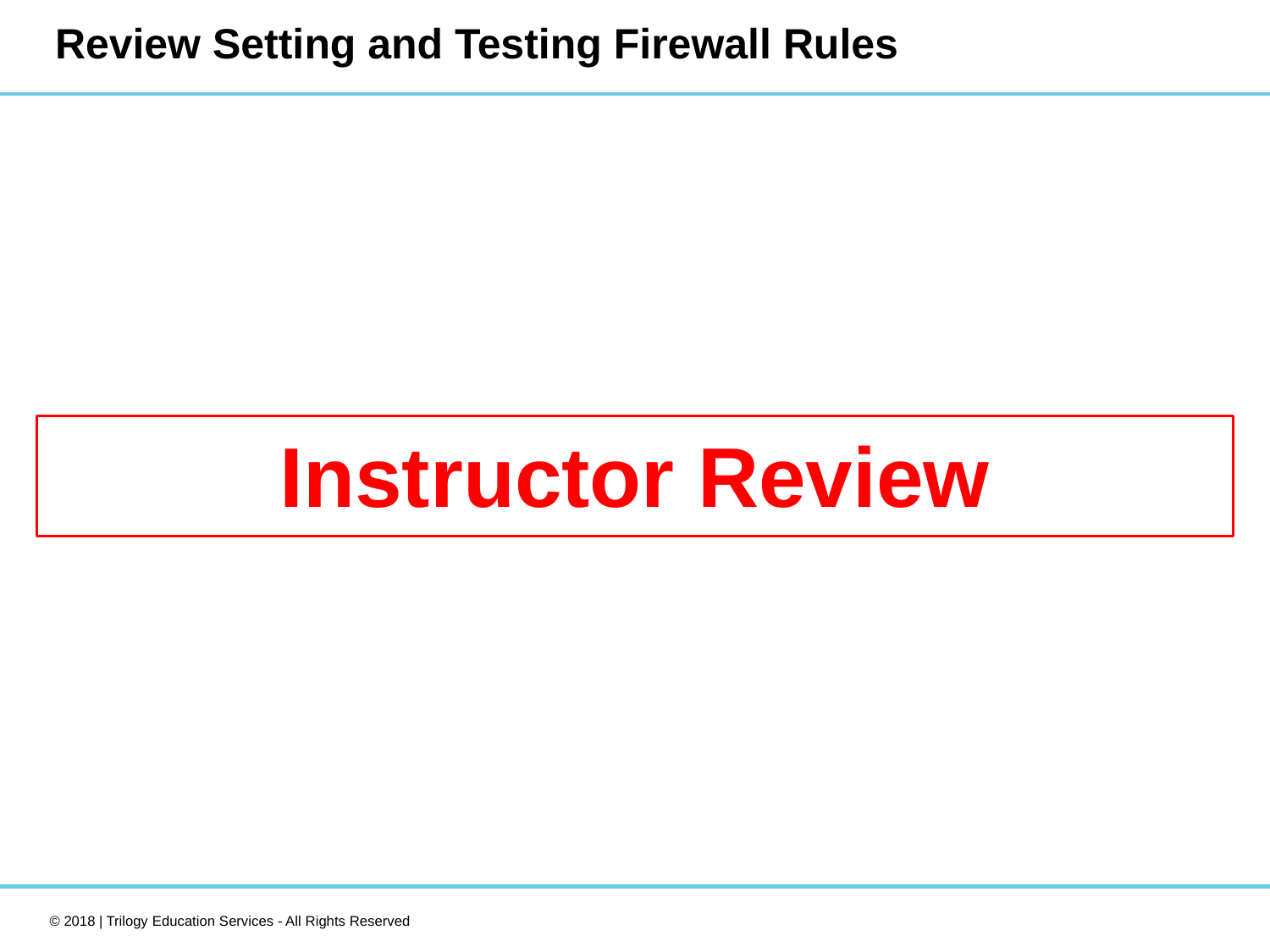

# Review Setting and Testing Firewall Rules
Instructor Review